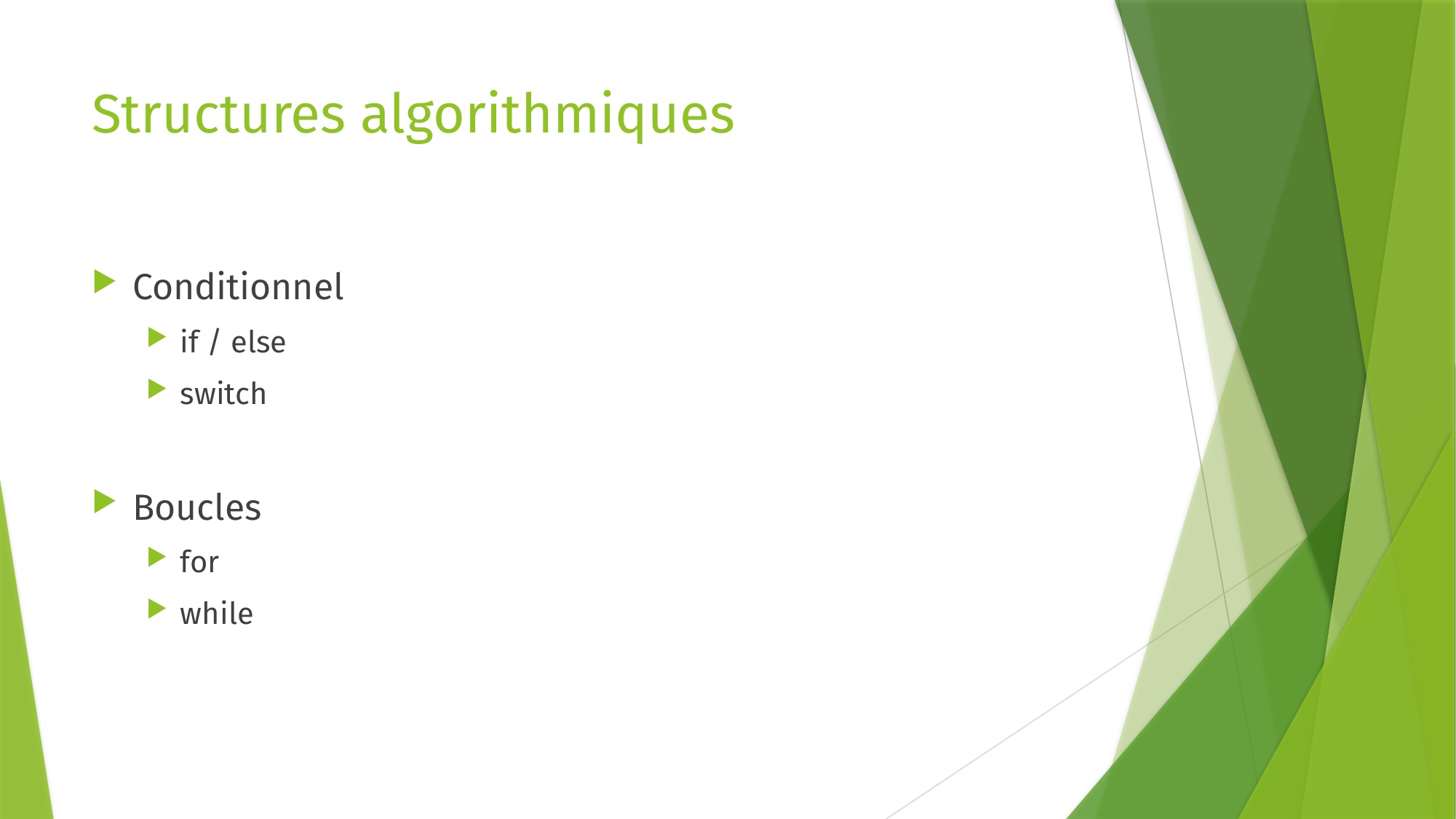

# Structures algorithmiques
Conditionnel
if / else
switch

Boucles
for
while